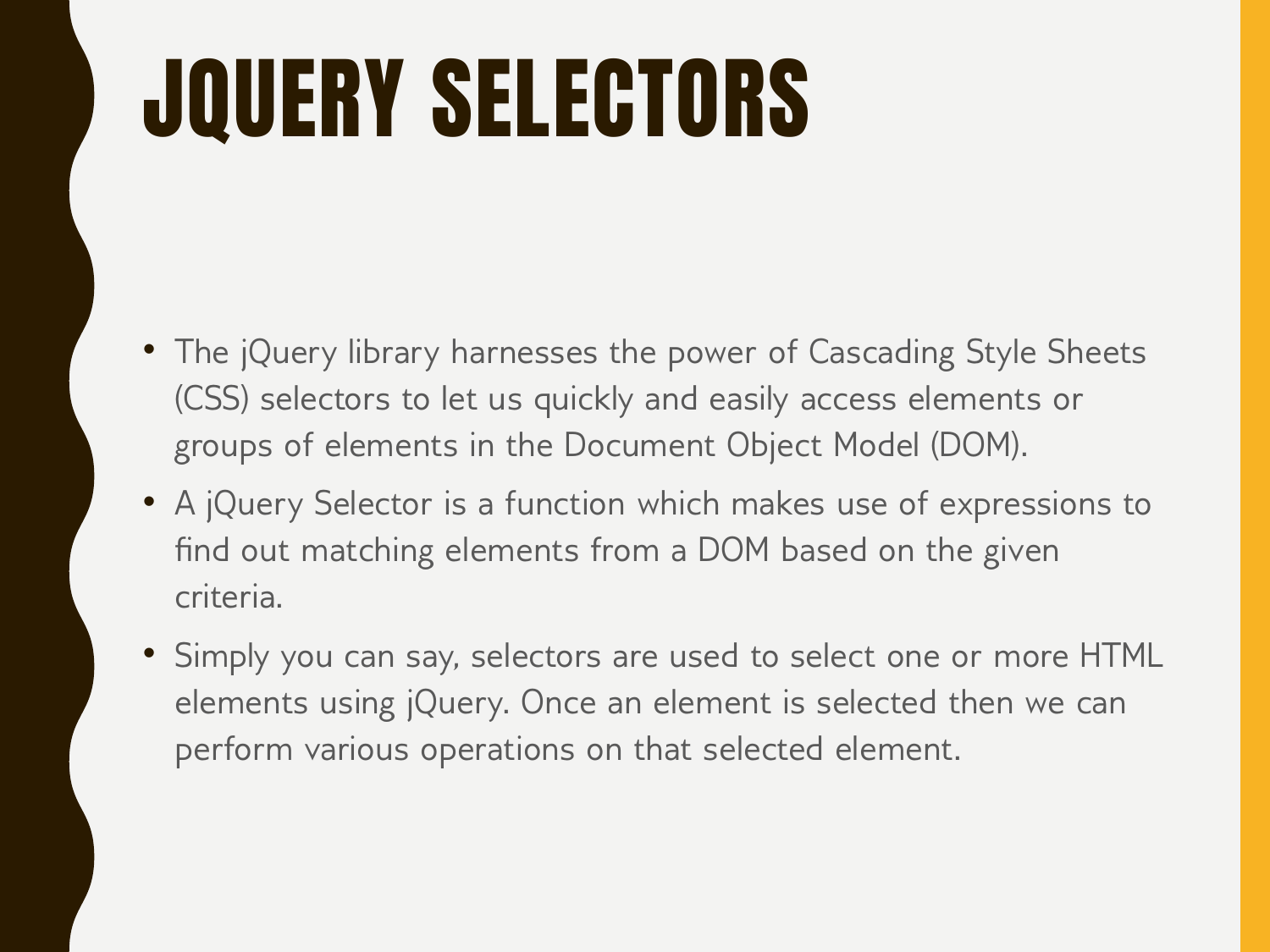

# Jquery selectors
The jQuery library harnesses the power of Cascading Style Sheets (CSS) selectors to let us quickly and easily access elements or groups of elements in the Document Object Model (DOM).
A jQuery Selector is a function which makes use of expressions to find out matching elements from a DOM based on the given criteria.
Simply you can say, selectors are used to select one or more HTML elements using jQuery. Once an element is selected then we can perform various operations on that selected element.